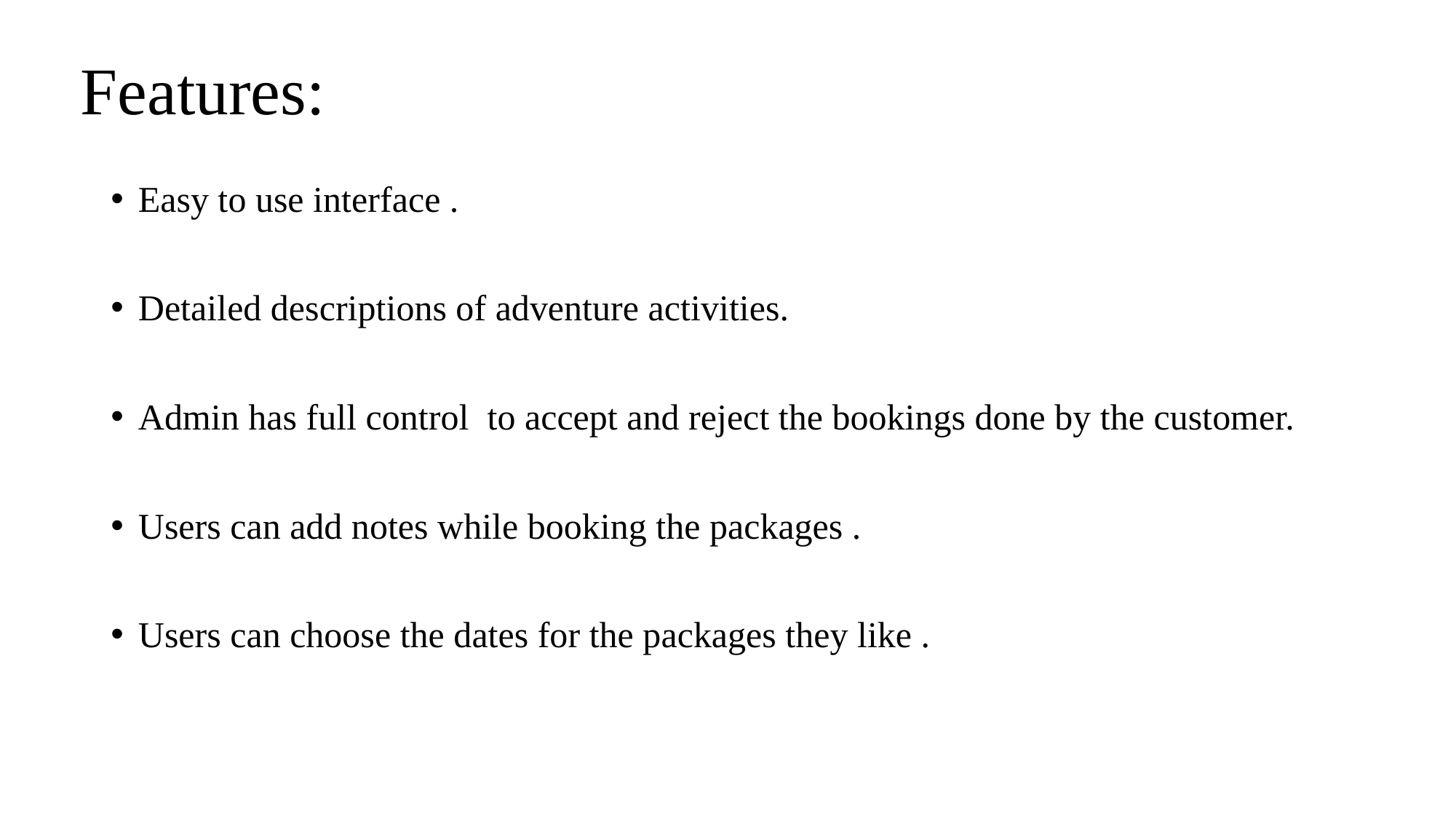

# Features:
Easy to use interface .

Detailed descriptions of adventure activities.

Admin has full control  to accept and reject the bookings done by the customer.

Users can add notes while booking the packages .

Users can choose the dates for the packages they like .